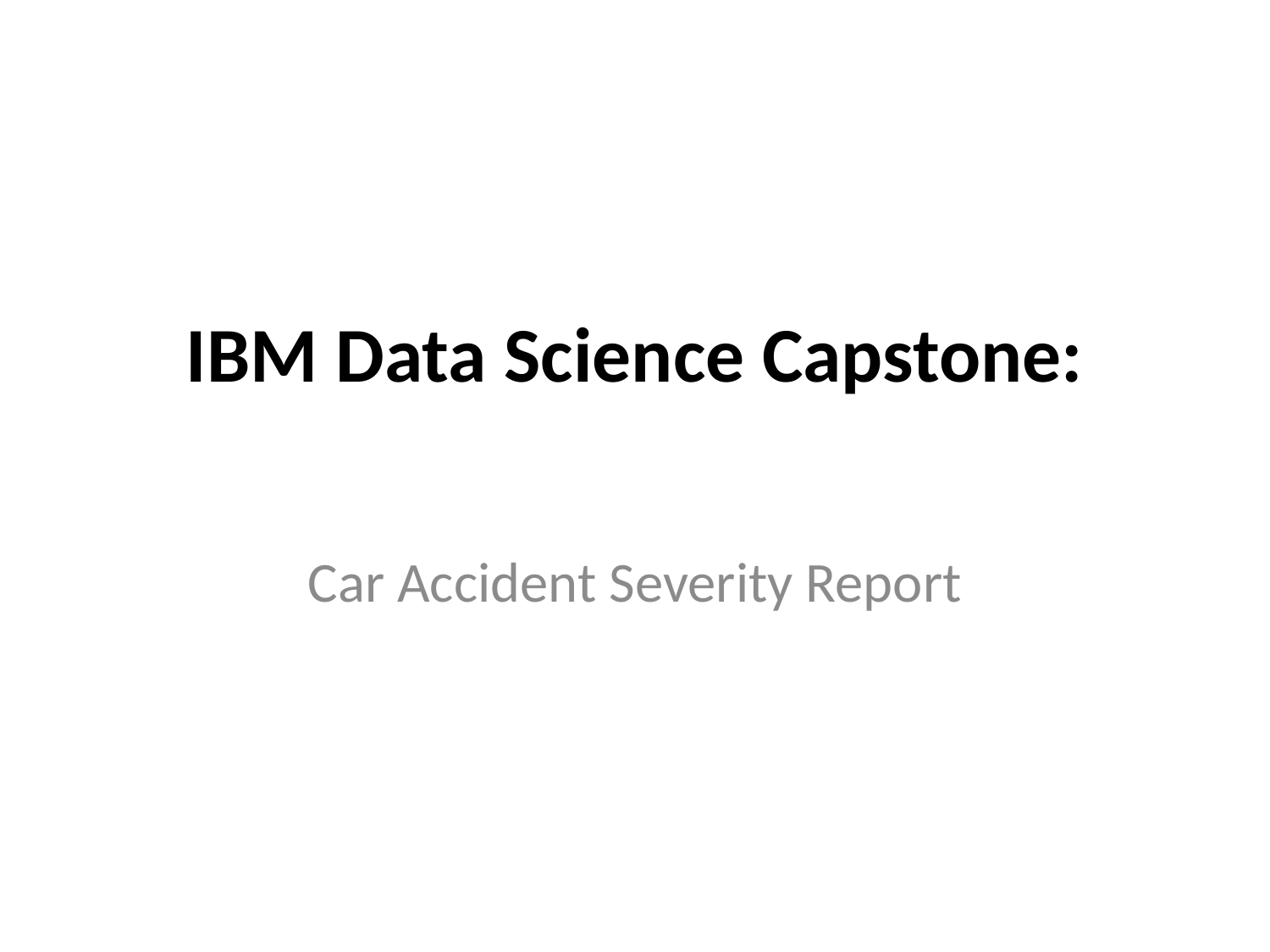

# IBM Data Science Capstone:
Car Accident Severity Report